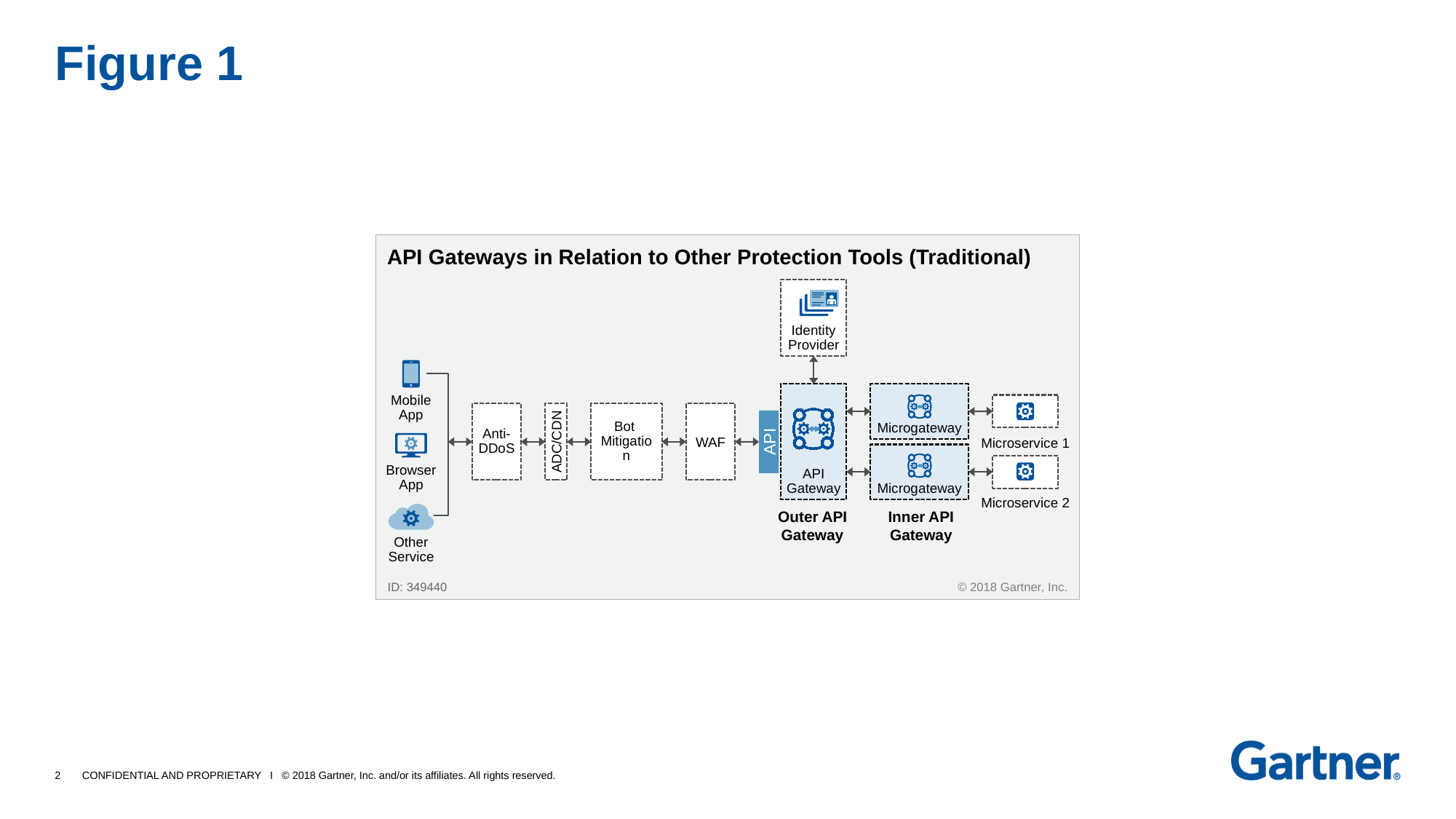

# Figure 1

API Gateways in Relation to Other Protection Tools (Traditional)
Identity
Provider

Mobile
App

API Gateway
Microgateway

ADC/CDN
Anti- DDoS
Bot  Mitigation
WAF

Microservice 1
API

Microgateway

Browser
App

Microservice 2
Outer API Gateway
Inner API Gateway

Other
Service
ID: 349440
© 2018 Gartner, Inc.